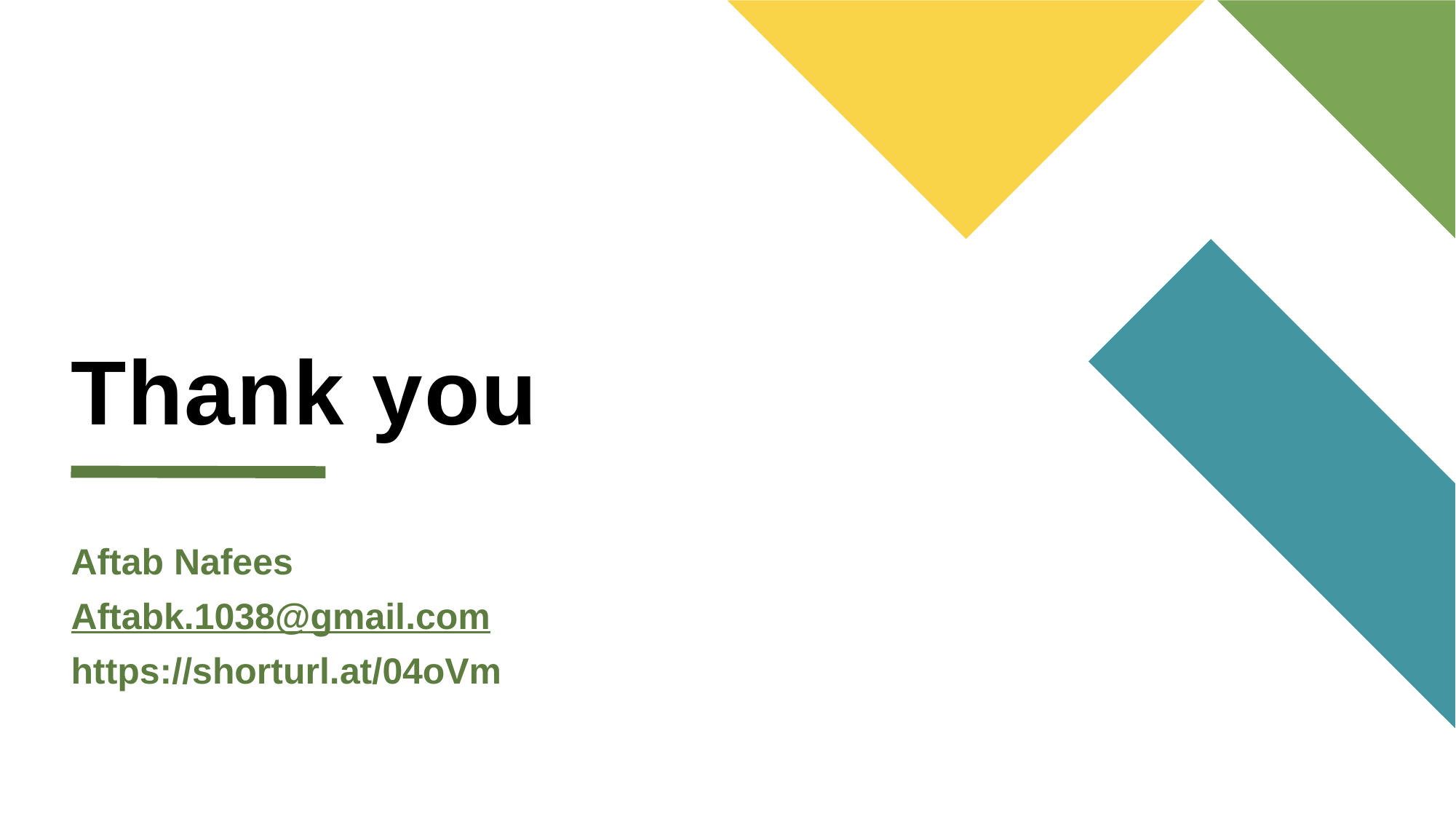

# Thank you
Aftab Nafees
Aftabk.1038@gmail.com
https://shorturl.at/04oVm